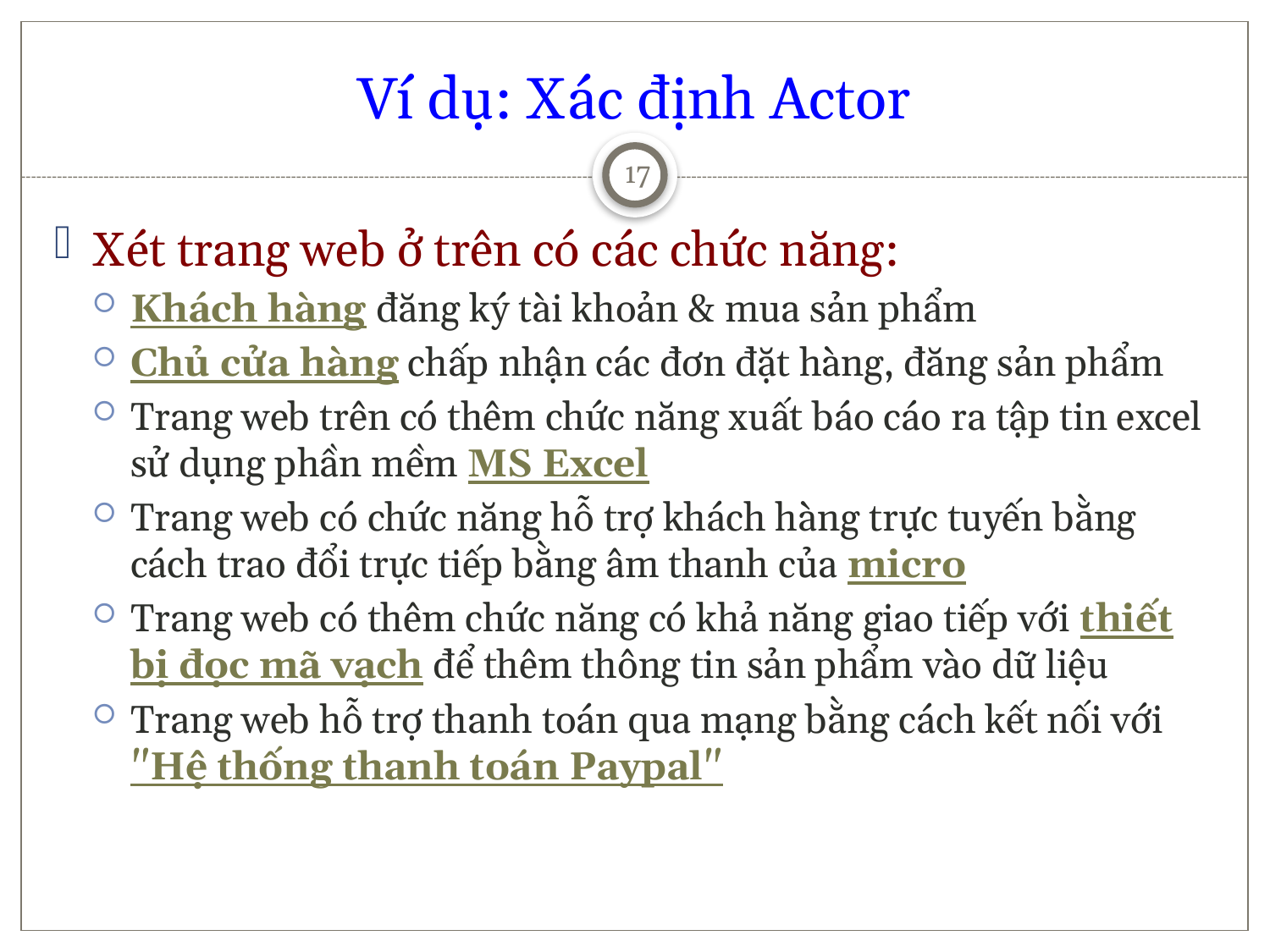

# Ví dụ: Xác định Actor
17
Xét trang web ở trên có các chức năng:
Khách hàng đăng ký tài khoản & mua sản phẩm
Chủ cửa hàng chấp nhận các đơn đặt hàng, đăng sản phẩm
Trang web trên có thêm chức năng xuất báo cáo ra tập tin excel sử dụng phần mềm MS Excel
Trang web có chức năng hỗ trợ khách hàng trực tuyến bằng cách trao đổi trực tiếp bằng âm thanh của micro
Trang web có thêm chức năng có khả năng giao tiếp với thiết bị đọc mã vạch để thêm thông tin sản phẩm vào dữ liệu
Trang web hỗ trợ thanh toán qua mạng bằng cách kết nối với "Hệ thống thanh toán Paypal"